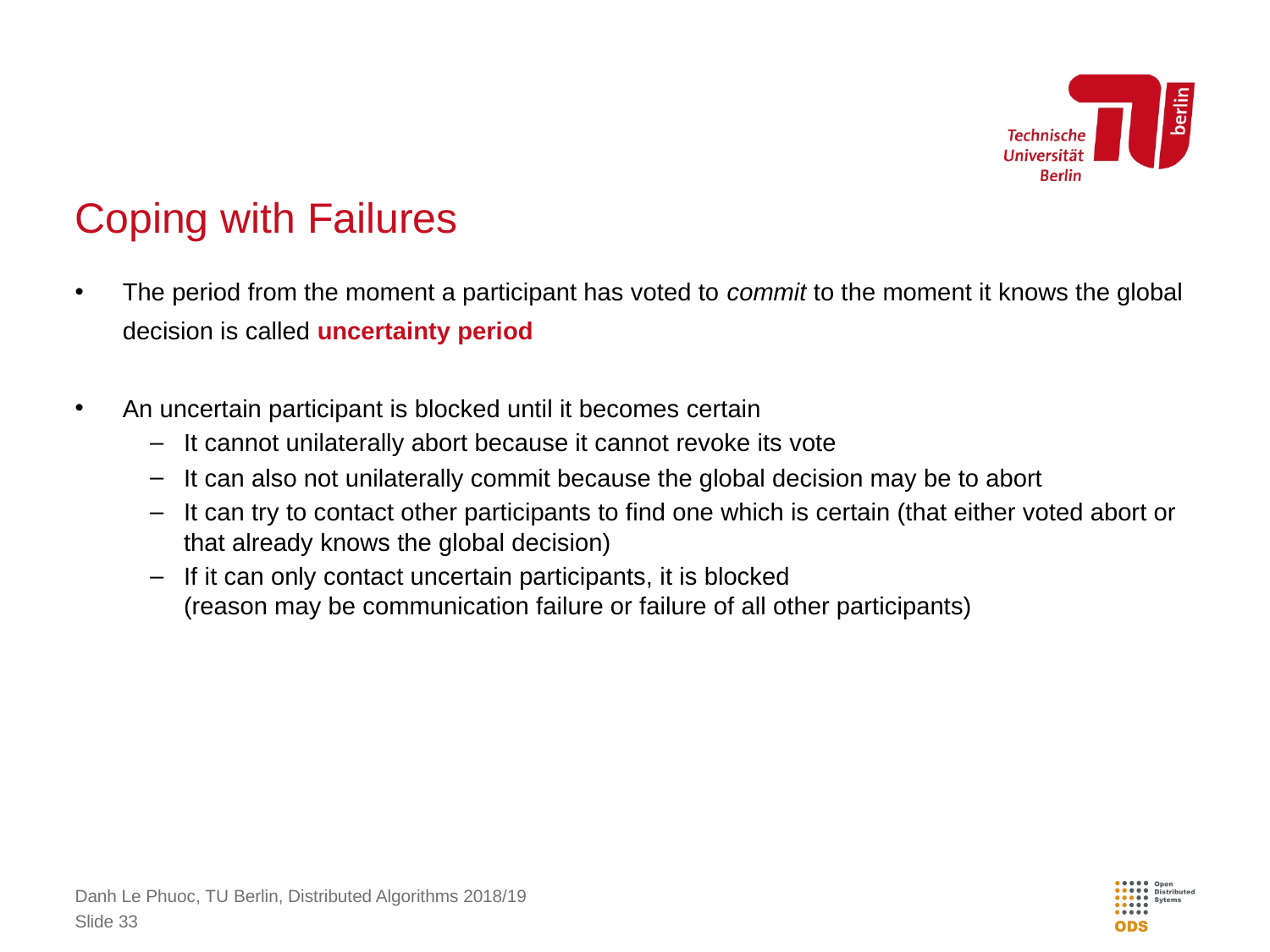

# Coping with Failures
The period from the moment a participant has voted to commit to the moment it knows the global decision is called uncertainty period

An uncertain participant is blocked until it becomes certain
It cannot unilaterally abort because it cannot revoke its vote
It can also not unilaterally commit because the global decision may be to abort
It can try to contact other participants to find one which is certain (that either voted abort or that already knows the global decision)
If it can only contact uncertain participants, it is blocked
(reason may be communication failure or failure of all other participants)
Danh Le Phuoc, TU Berlin, Distributed Algorithms 2018/19
Slide 33